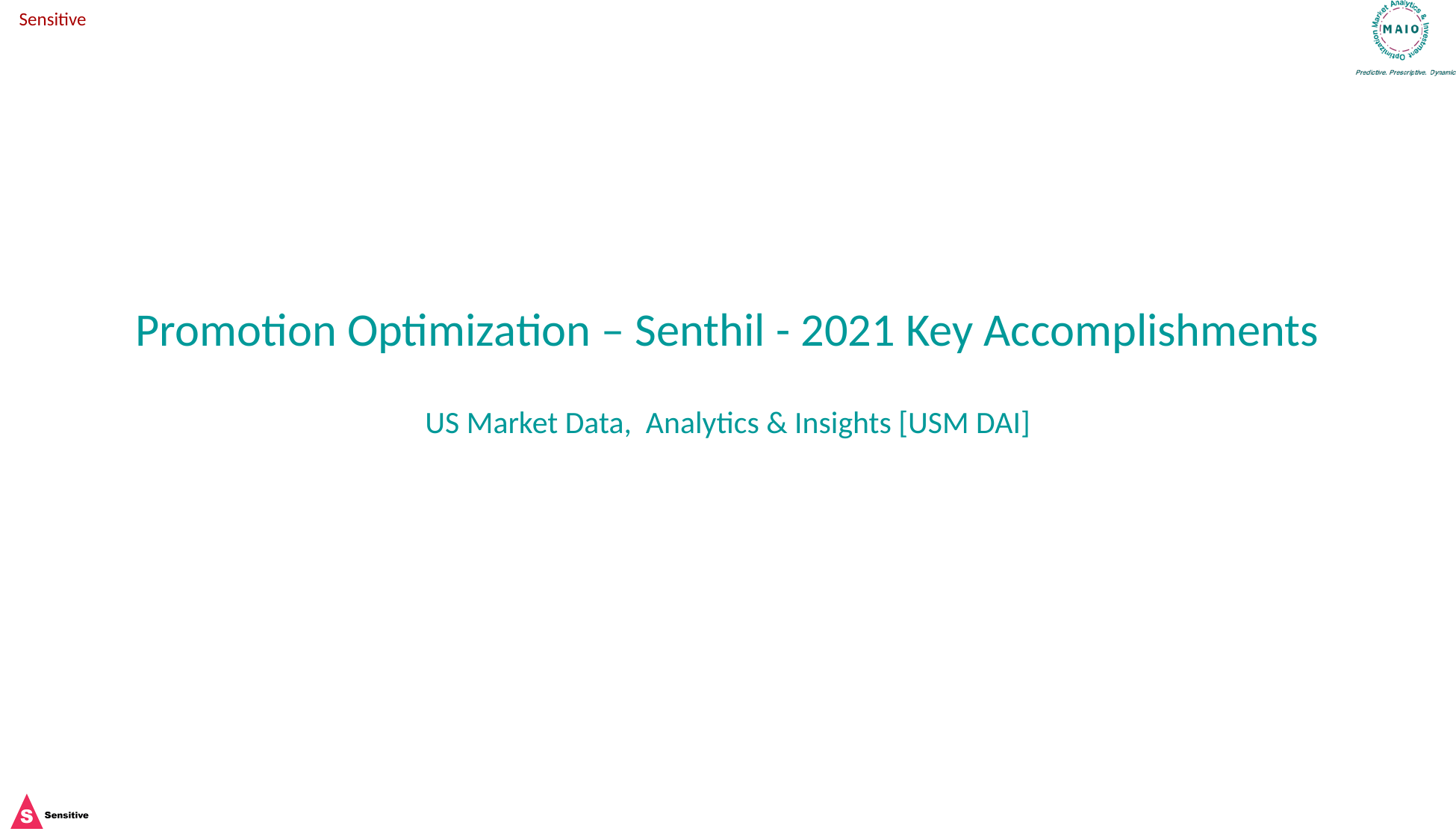

# Promotion Optimization – Senthil - 2021 Key Accomplishments US Market Data,  Analytics & Insights [USM DAI]